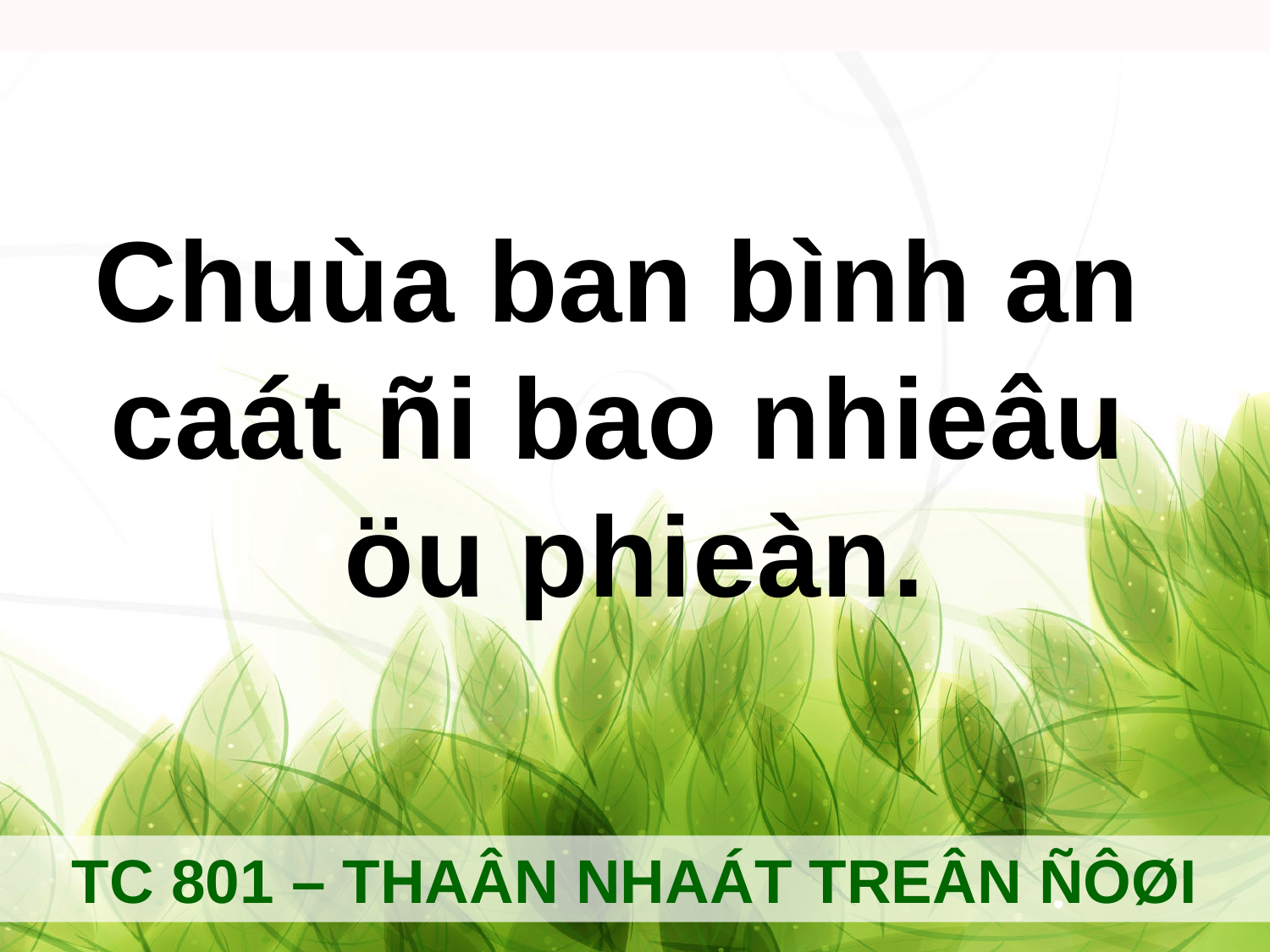

Chuùa ban bình an
caát ñi bao nhieâu
öu phieàn.
TC 801 – THAÂN NHAÁT TREÂN ÑÔØI